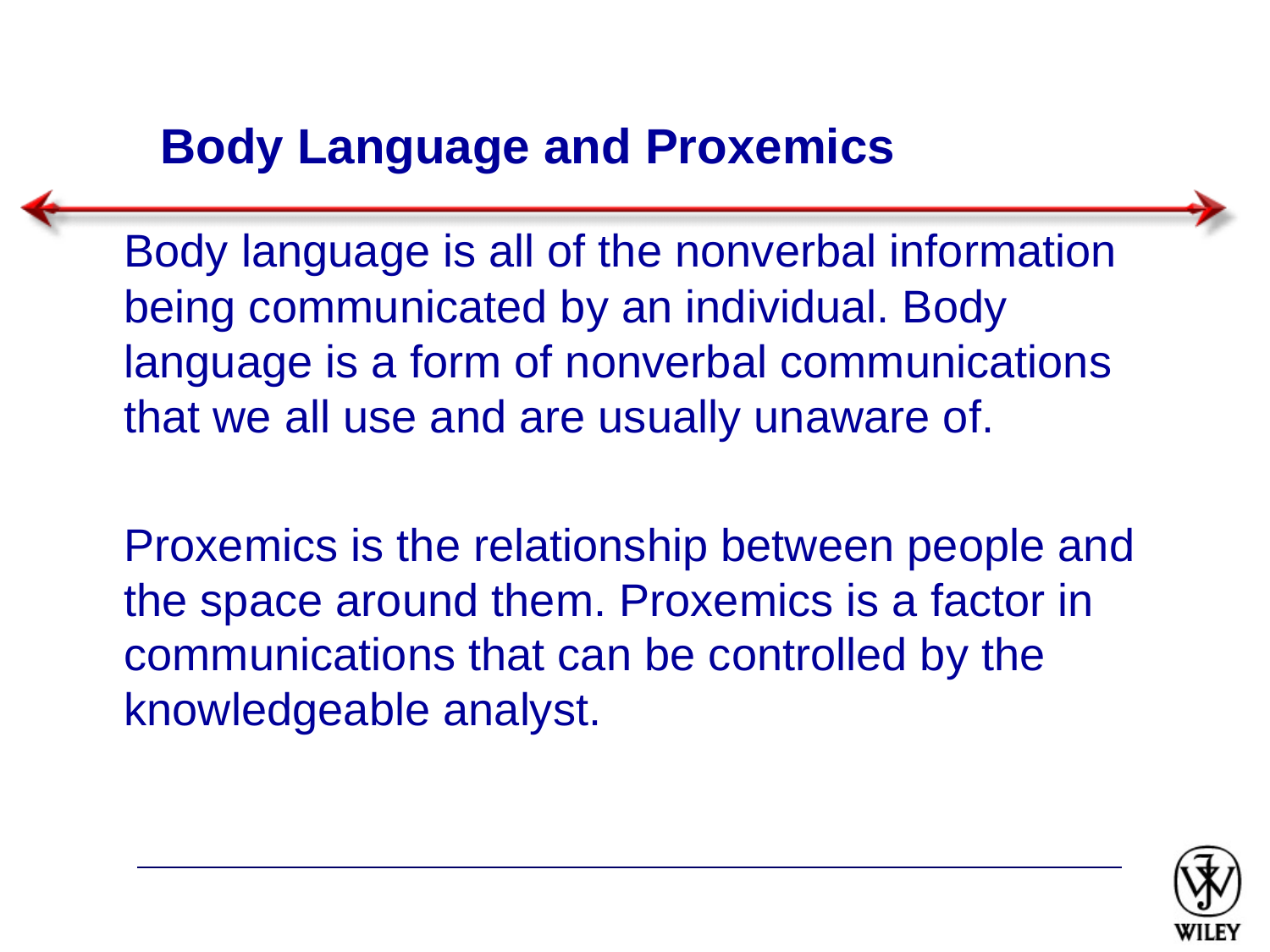

# Body Language and Proxemics
	Body language is all of the nonverbal information being communicated by an individual. Body language is a form of nonverbal communications that we all use and are usually unaware of.

	Proxemics is the relationship between people and the space around them. Proxemics is a factor in communications that can be controlled by the knowledgeable analyst.